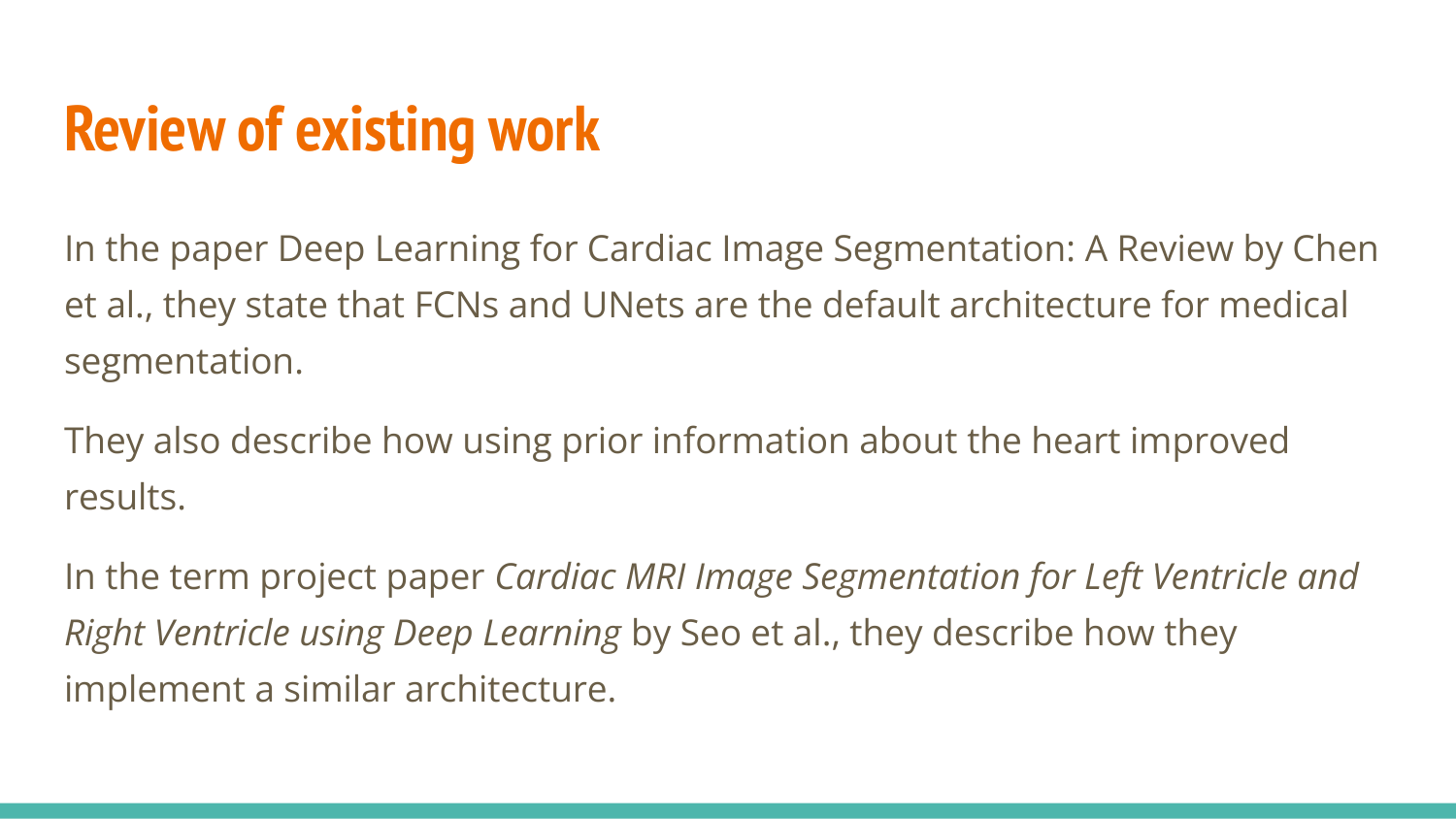

# Review of existing work
In the paper Deep Learning for Cardiac Image Segmentation: A Review by Chen et al., they state that FCNs and UNets are the default architecture for medical segmentation.
They also describe how using prior information about the heart improved results.
In the term project paper Cardiac MRI Image Segmentation for Left Ventricle and Right Ventricle using Deep Learning by Seo et al., they describe how they implement a similar architecture.